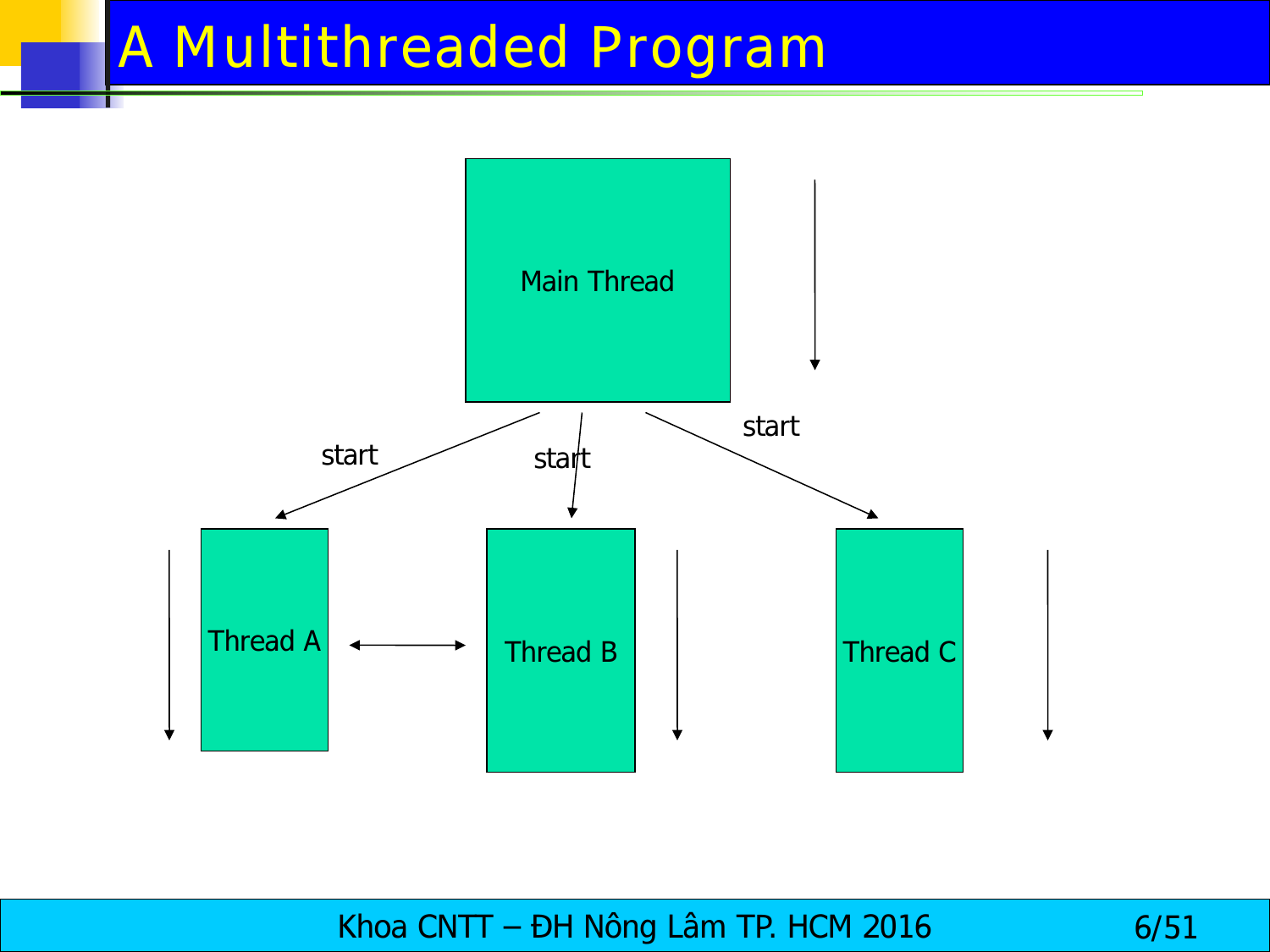

# A Multithreaded Program
Main Thread

start

start
start
Thread A
Thread B
Thread C